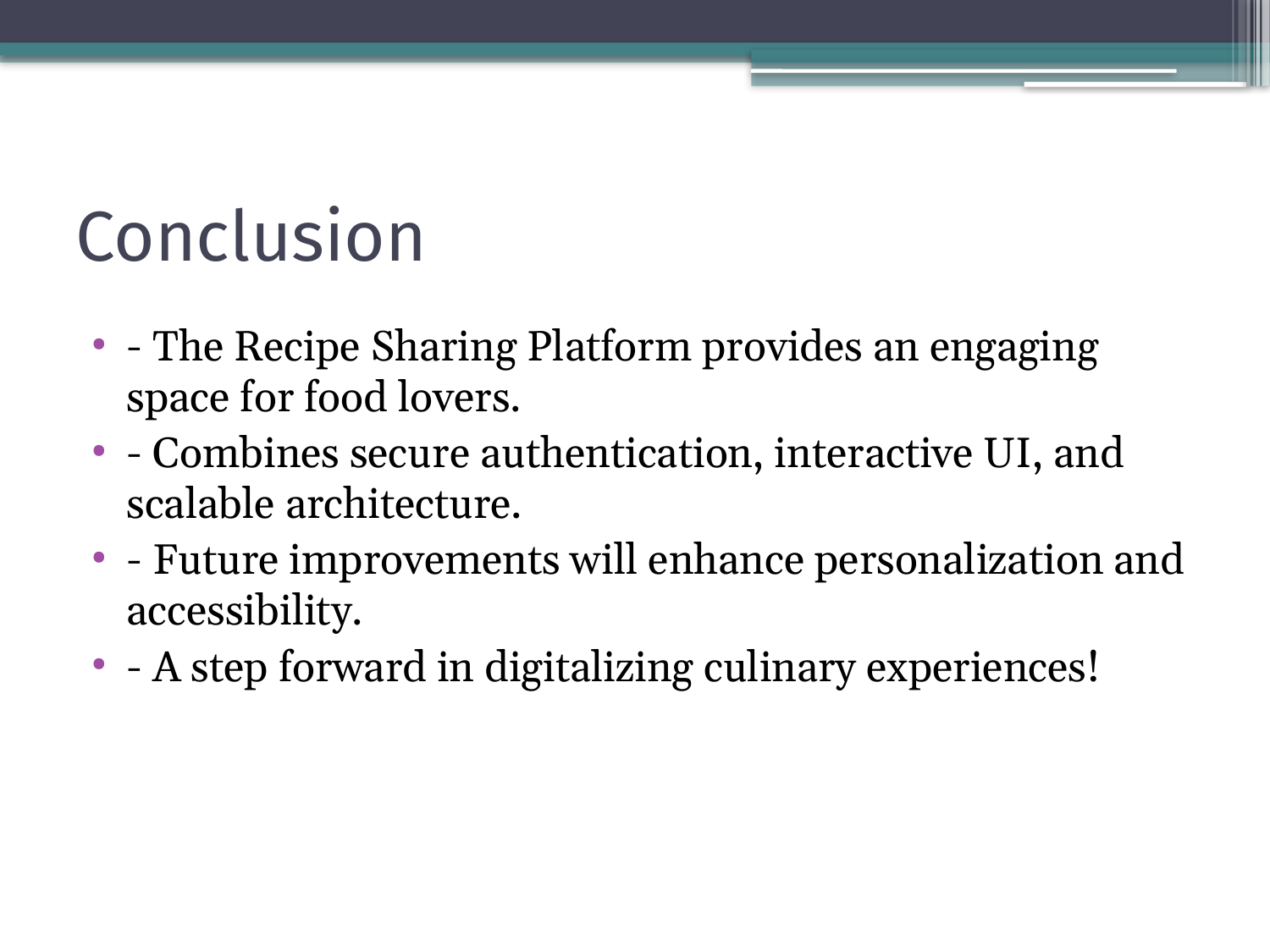

# Conclusion
- The Recipe Sharing Platform provides an engaging space for food lovers.
- Combines secure authentication, interactive UI, and scalable architecture.
- Future improvements will enhance personalization and accessibility.
- A step forward in digitalizing culinary experiences!